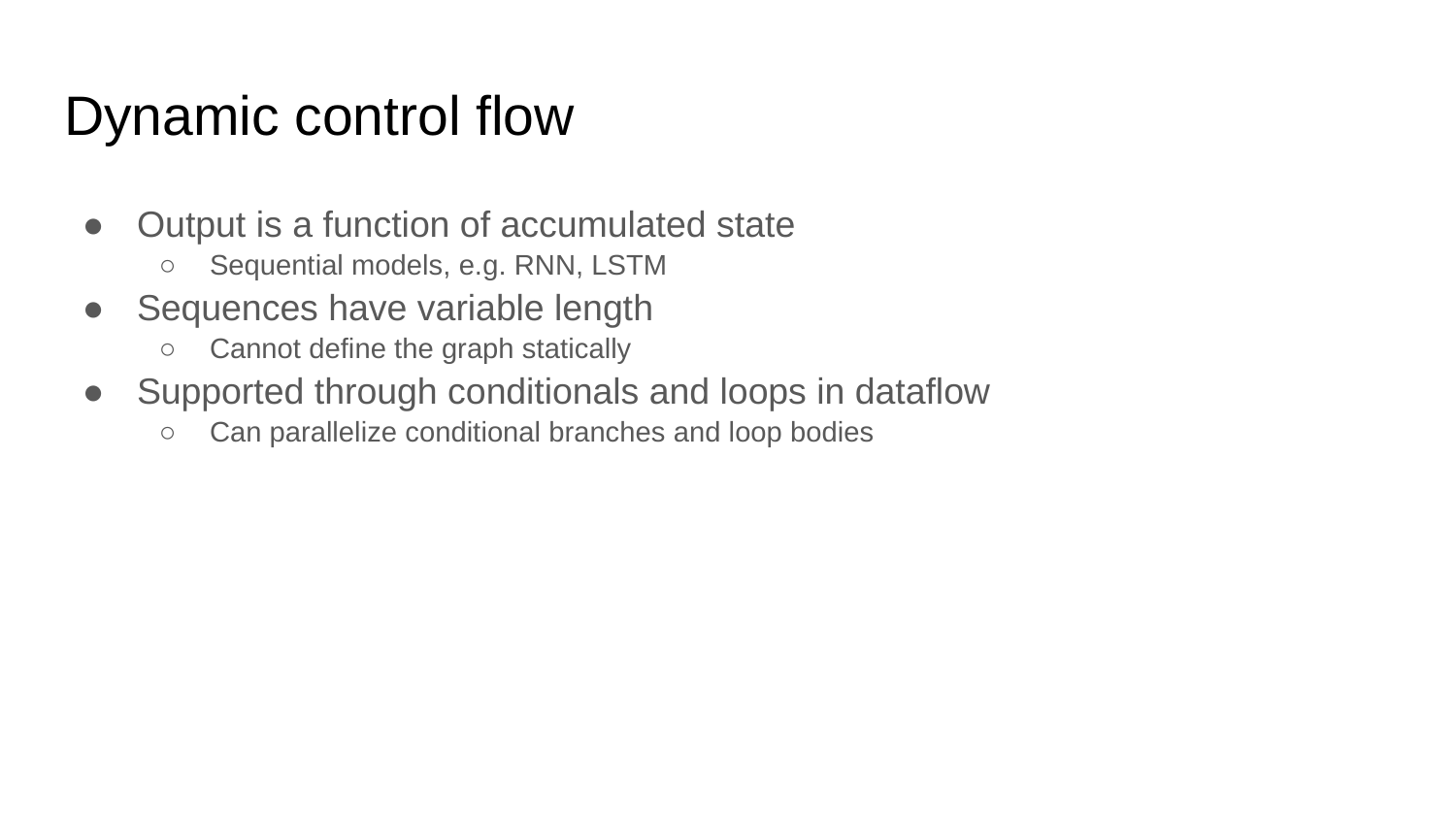

# Dynamic control flow
Output is a function of accumulated state
Sequential models, e.g. RNN, LSTM
Sequences have variable length
Cannot define the graph statically
Supported through conditionals and loops in dataflow
Can parallelize conditional branches and loop bodies